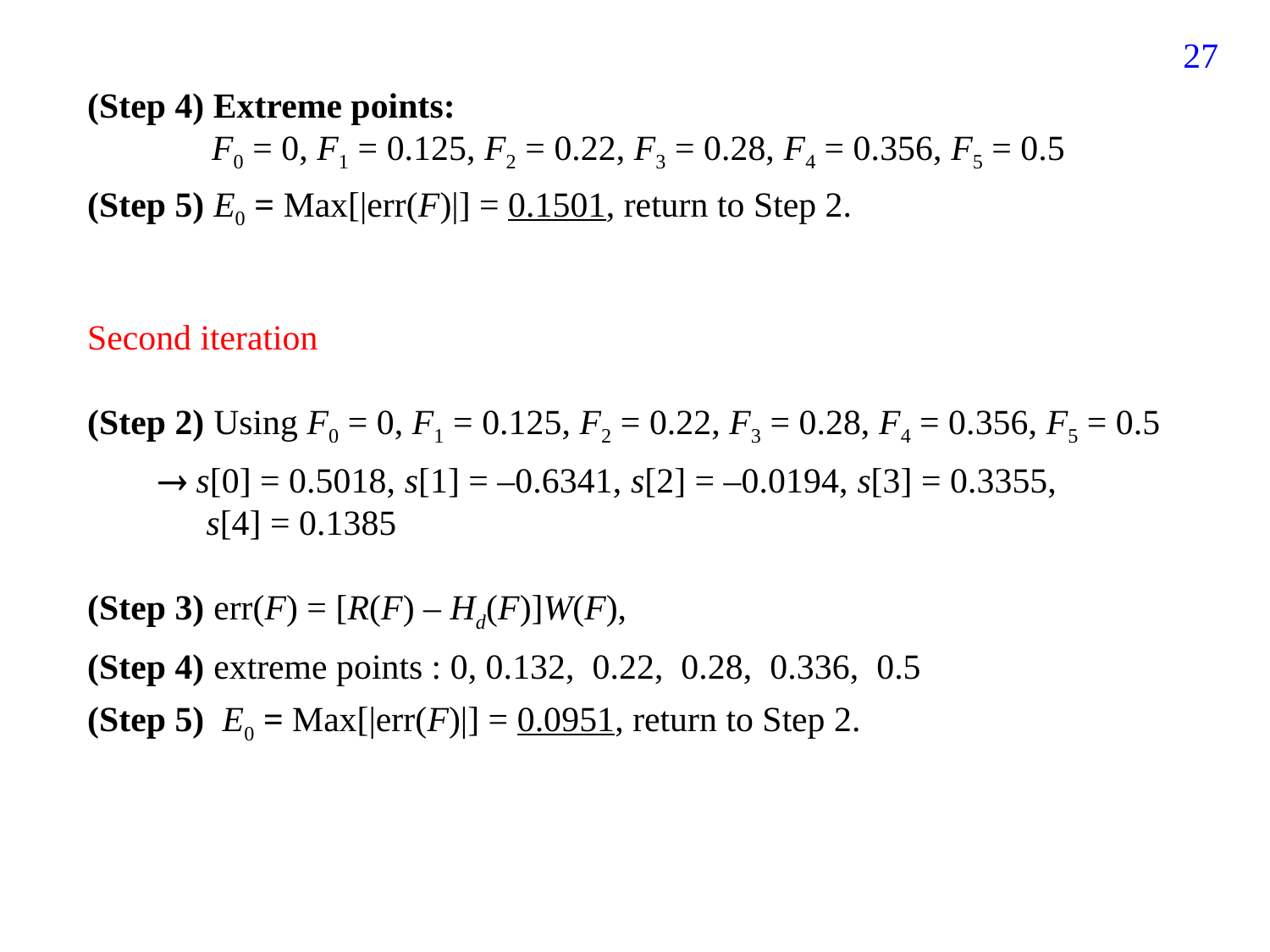

27
(Step 4) Extreme points:
              F0 = 0, F1 = 0.125, F2 = 0.22, F3 = 0.28, F4 = 0.356, F5 = 0.5
(Step 5) E0 = Max[|err(F)|] = 0.1501, return to Step 2.

Second iteration

(Step 2) Using F0 = 0, F1 = 0.125, F2 = 0.22, F3 = 0.28, F4 = 0.356, F5 = 0.5
        → s[0] = 0.5018, s[1] = –0.6341, s[2] = –0.0194, s[3] = 0.3355,
        s[4] = 0.1385

(Step 3) err(F) = [R(F) – Hd(F)]W(F),
(Step 4) extreme points : 0, 0.132,  0.22,  0.28,  0.336,  0.5
(Step 5)  E0 = Max[|err(F)|] = 0.0951, return to Step 2.